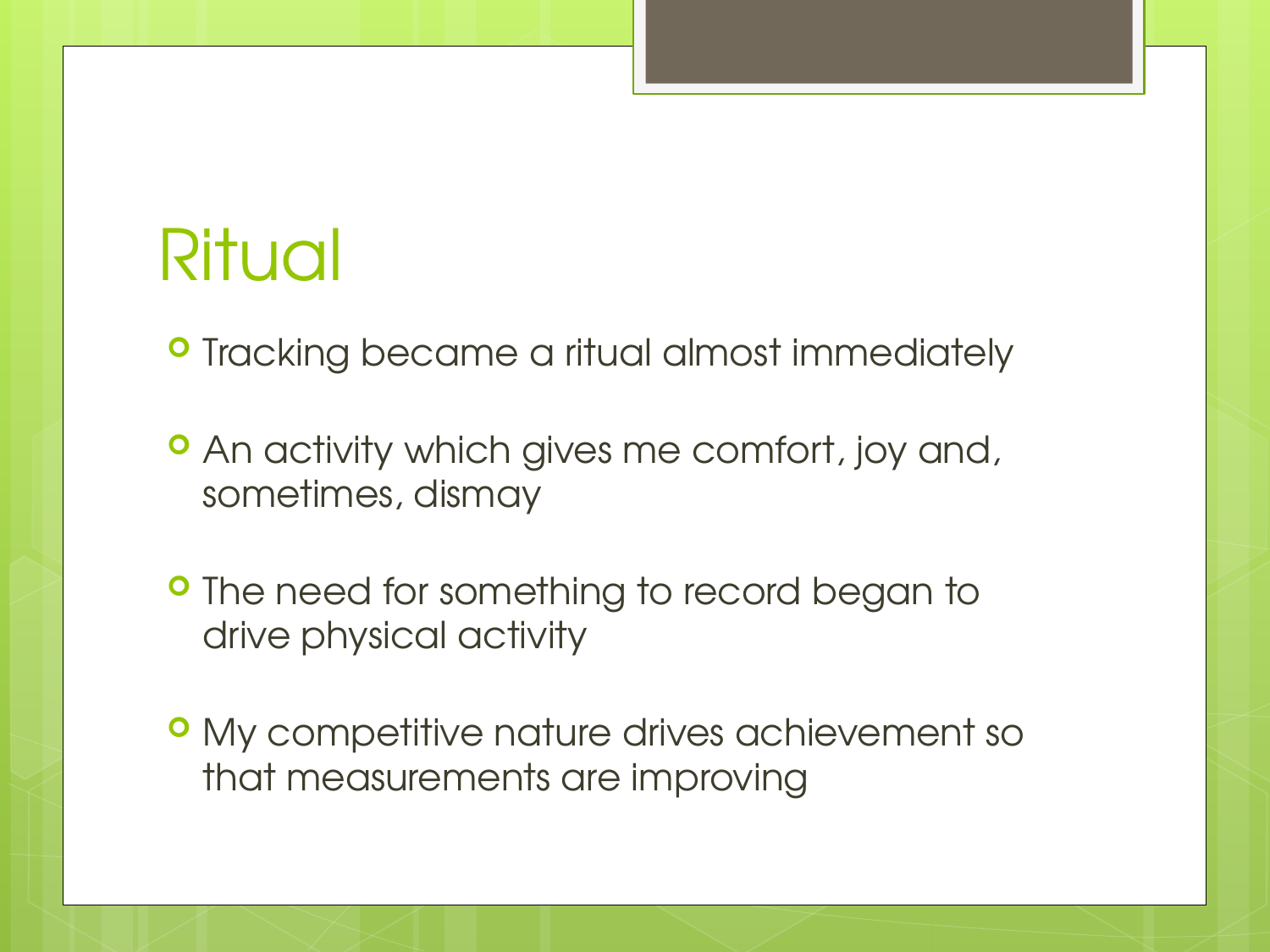

# Ritual
Tracking became a ritual almost immediately
An activity which gives me comfort, joy and, sometimes, dismay
The need for something to record began to drive physical activity
My competitive nature drives achievement so that measurements are improving